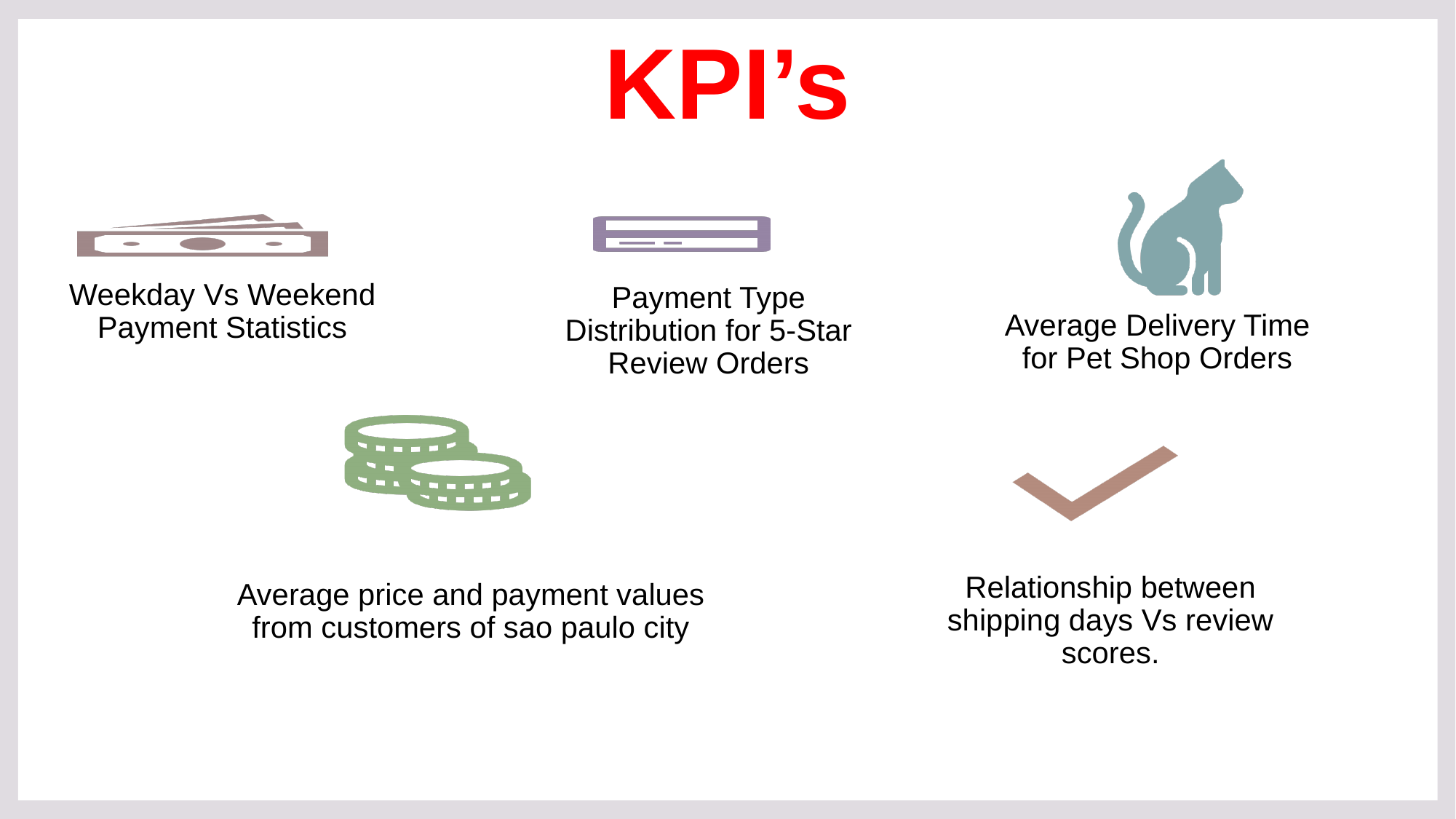

KPI’s

Weekday Vs Weekend Payment Statistics
Payment Type Distribution for 5-Star Review Orders
Average Delivery Time for Pet Shop Orders
Average price and payment values from customers of sao paulo city
Relationship between shipping days Vs review scores.